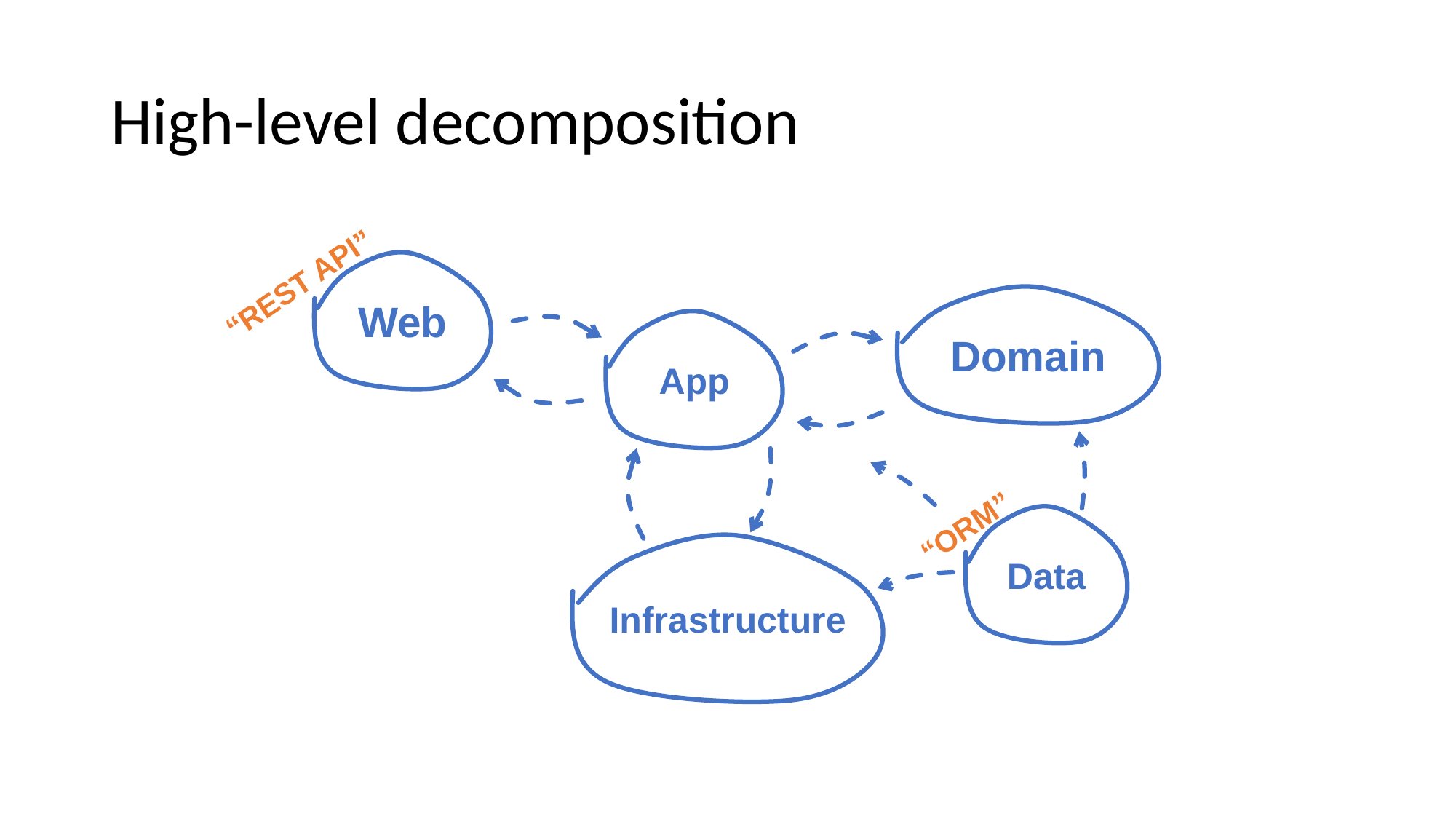

# High-level decomposition
Web
“REST API”
Domain
App

“ORM”
Data
Infrastructure